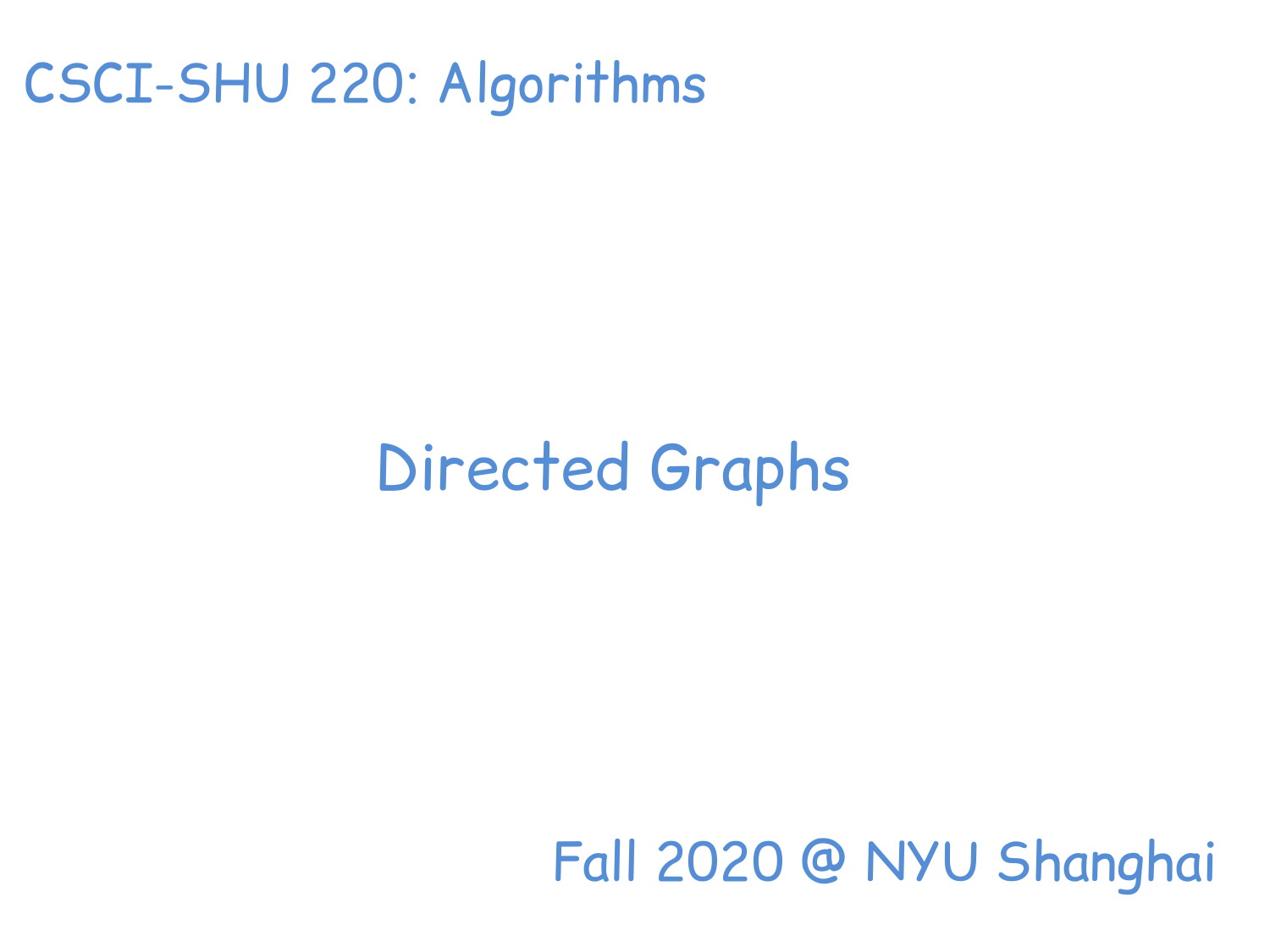

CSCI-SHU 220: Algorithms
Directed Graphs
Fall 2020 @ NYU Shanghai